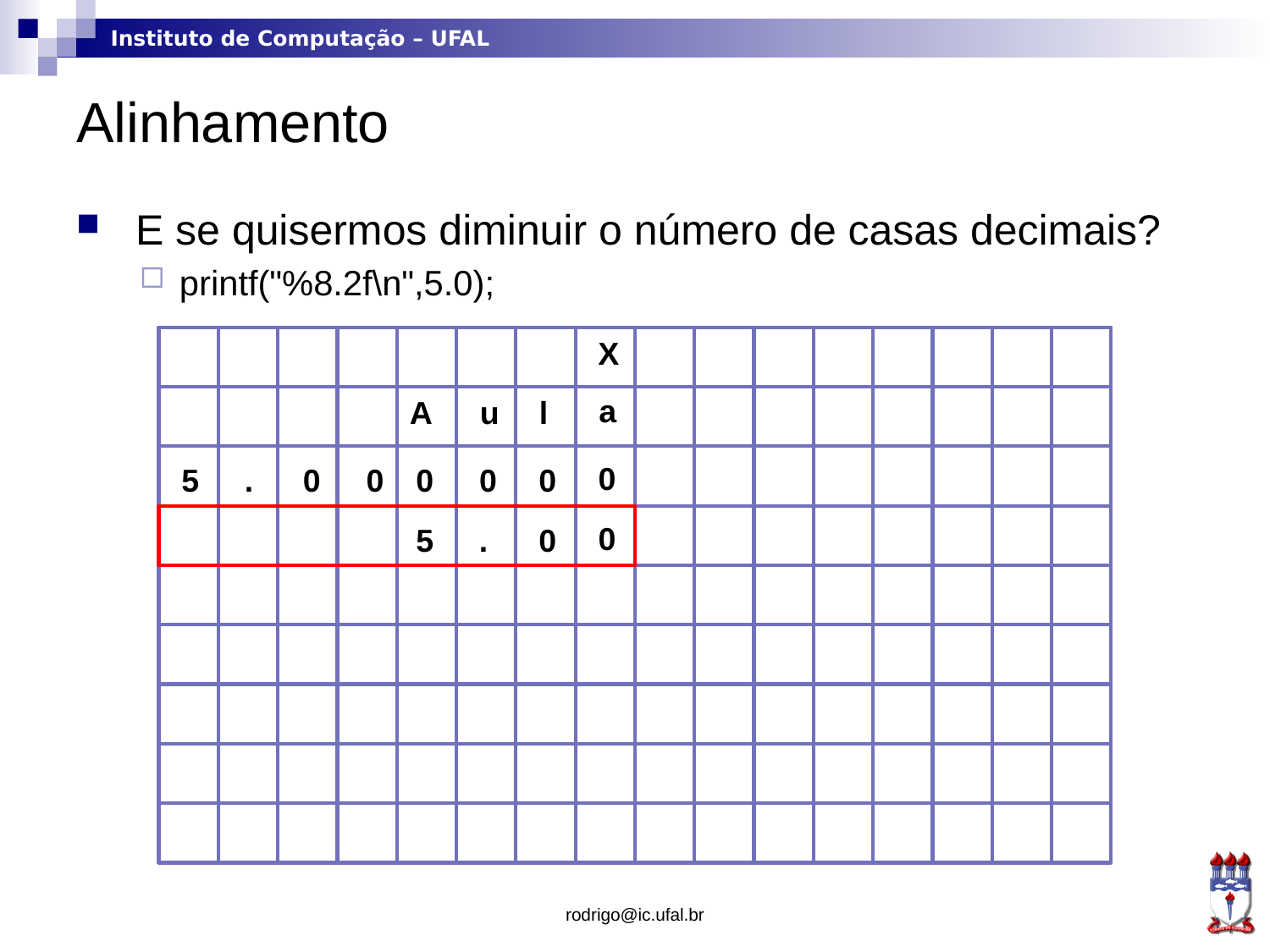

# Alinhamento
 E se quisermos diminuir o número de casas decimais?
printf("%8.2f\n",5.0);

X
a

A
u
l

0
5
.
0
0
0
0
0

0
5
.
0

rodrigo@ic.ufal.br